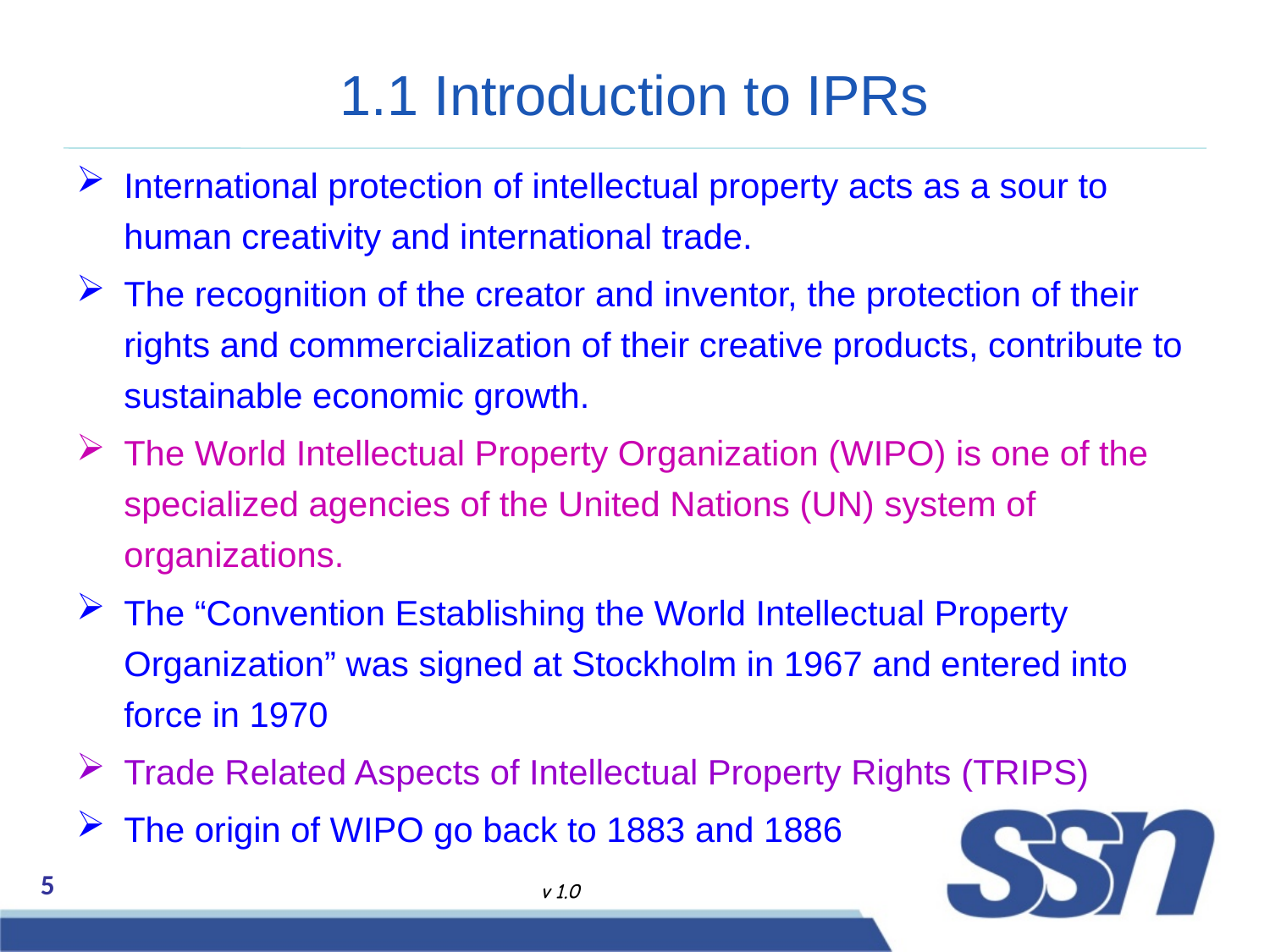

# 1.1 Introduction to IPRs
International protection of intellectual property acts as a sour to human creativity and international trade.
The recognition of the creator and inventor, the protection of their rights and commercialization of their creative products, contribute to sustainable economic growth.
The World Intellectual Property Organization (WIPO) is one of the specialized agencies of the United Nations (UN) system of organizations.
The “Convention Establishing the World Intellectual Property Organization” was signed at Stockholm in 1967 and entered into force in 1970
Trade Related Aspects of Intellectual Property Rights (TRIPS)
The origin of WIPO go back to 1883 and 1886